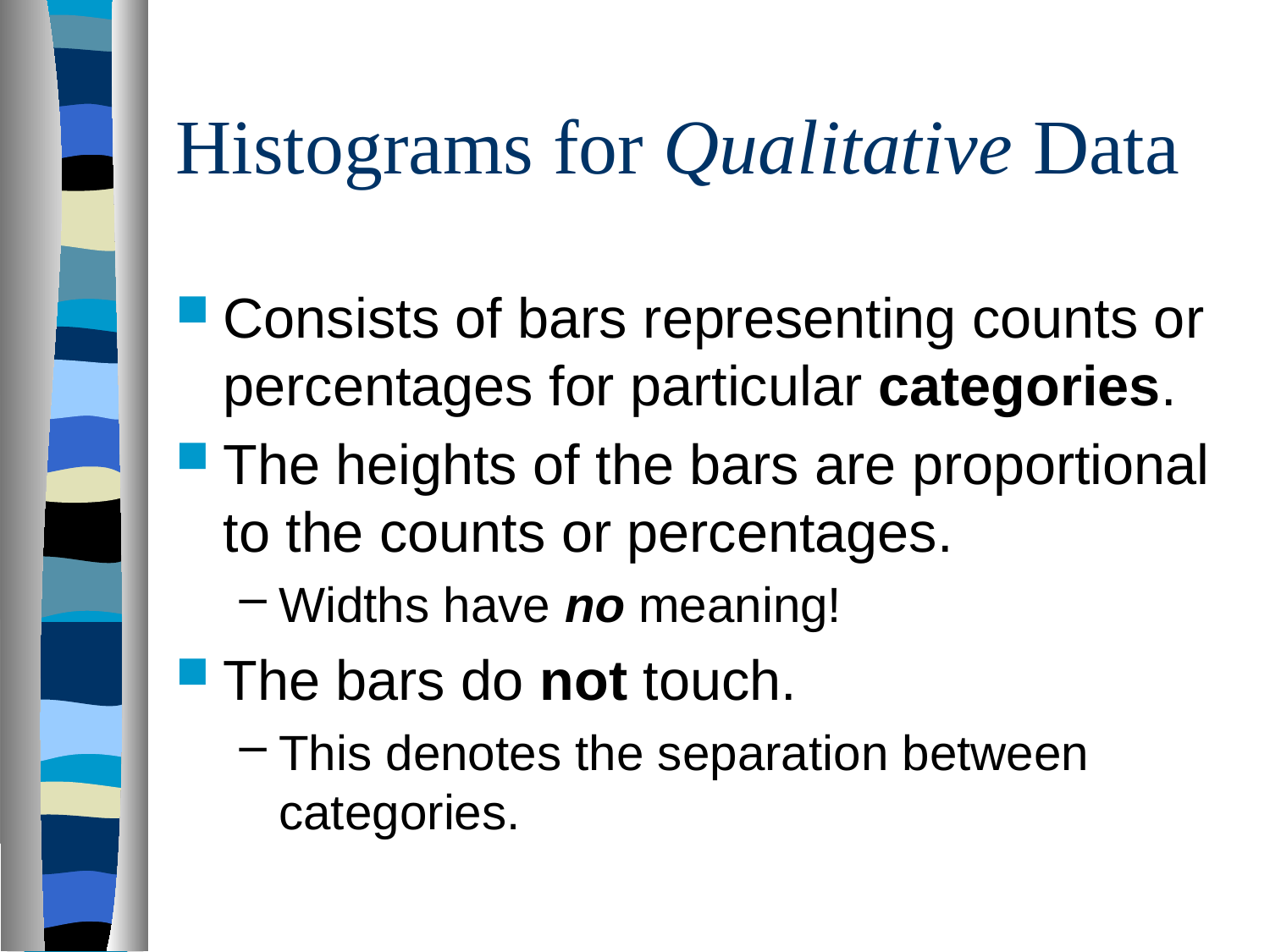

# Histograms for Qualitative Data
Consists of bars representing counts or percentages for particular categories.
The heights of the bars are proportional to the counts or percentages.
Widths have no meaning!
The bars do not touch.
This denotes the separation between categories.